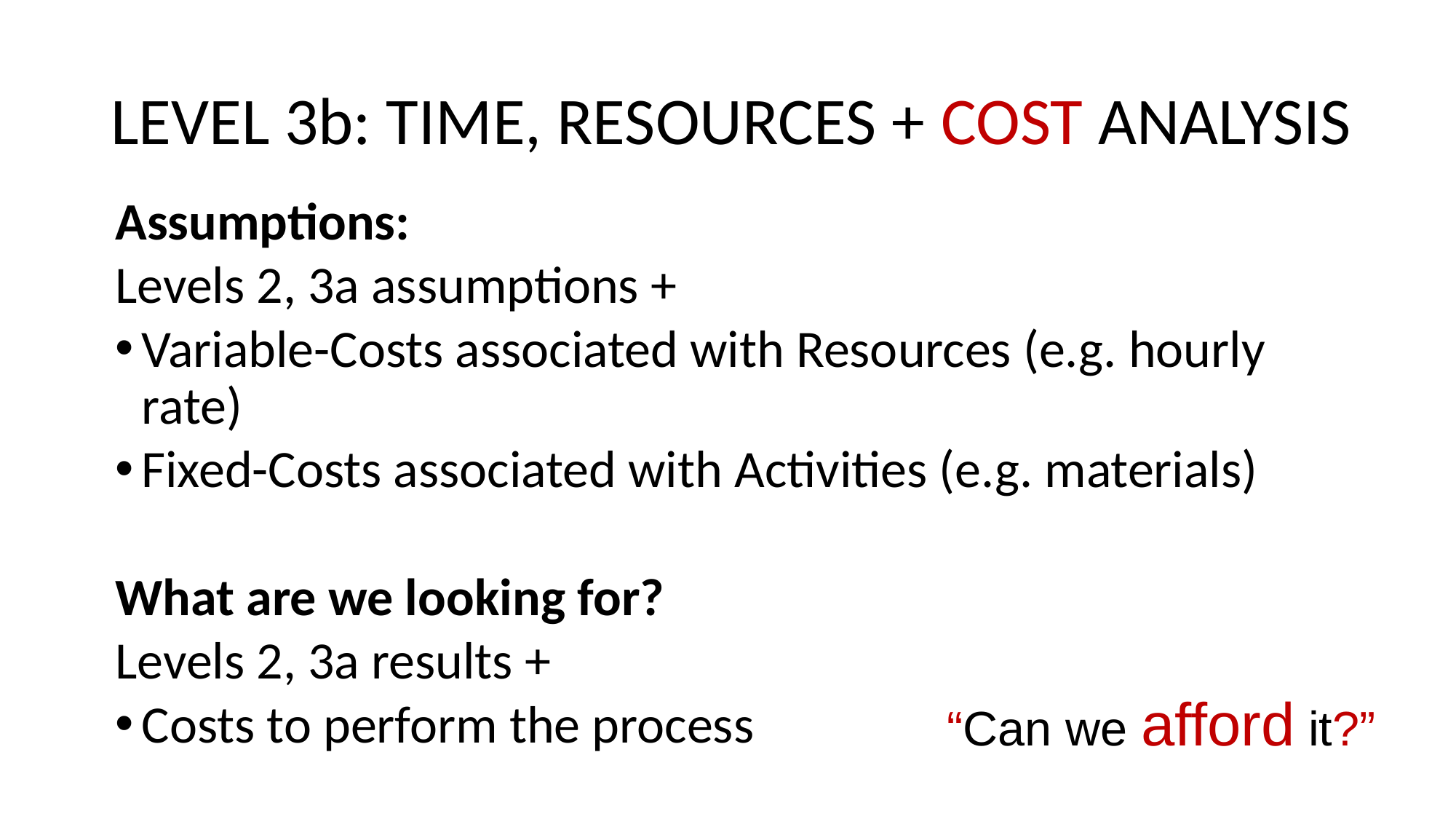

# LEVEL 3b: TIME, RESOURCES + COST ANALYSIS
Assumptions:
Levels 2, 3a assumptions +
Variable-Costs associated with Resources (e.g. hourly rate)
Fixed-Costs associated with Activities (e.g. materials)

What are we looking for?
Levels 2, 3a results +
Costs to perform the process

“Can we afford it?”